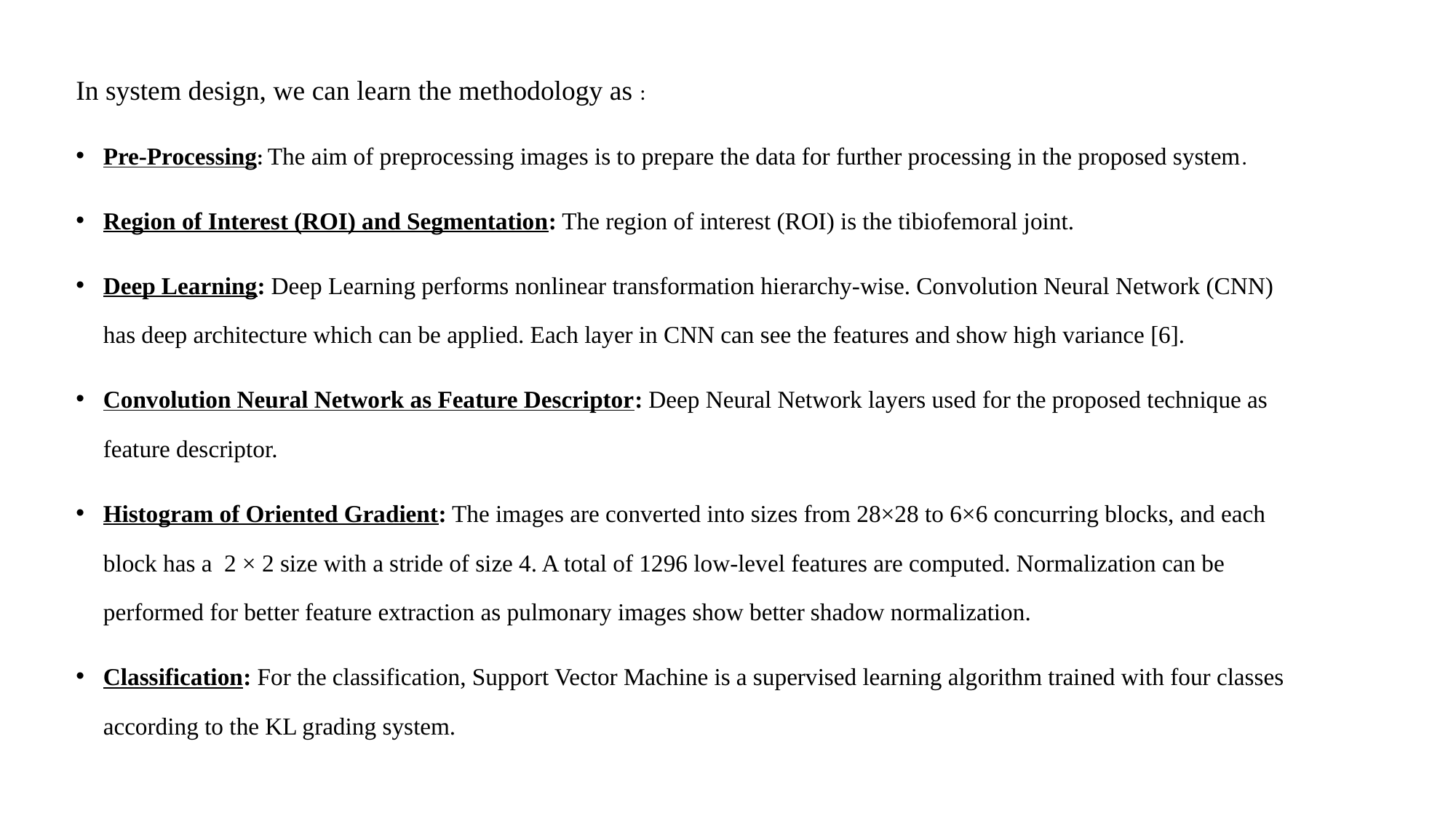

In system design, we can learn the methodology as :
Pre-Processing: The aim of preprocessing images is to prepare the data for further processing in the proposed system.
Region of Interest (ROI) and Segmentation: The region of interest (ROI) is the tibiofemoral joint.
Deep Learning: Deep Learning performs nonlinear transformation hierarchy-wise. Convolution Neural Network (CNN) has deep architecture which can be applied. Each layer in CNN can see the features and show high variance [6].
Convolution Neural Network as Feature Descriptor: Deep Neural Network layers used for the proposed technique as feature descriptor.
Histogram of Oriented Gradient: The images are converted into sizes from 28×28 to 6×6 concurring blocks, and each block has a  2 × 2 size with a stride of size 4. A total of 1296 low-level features are computed. Normalization can be performed for better feature extraction as pulmonary images show better shadow normalization.
Classification: For the classification, Support Vector Machine is a supervised learning algorithm trained with four classes according to the KL grading system.